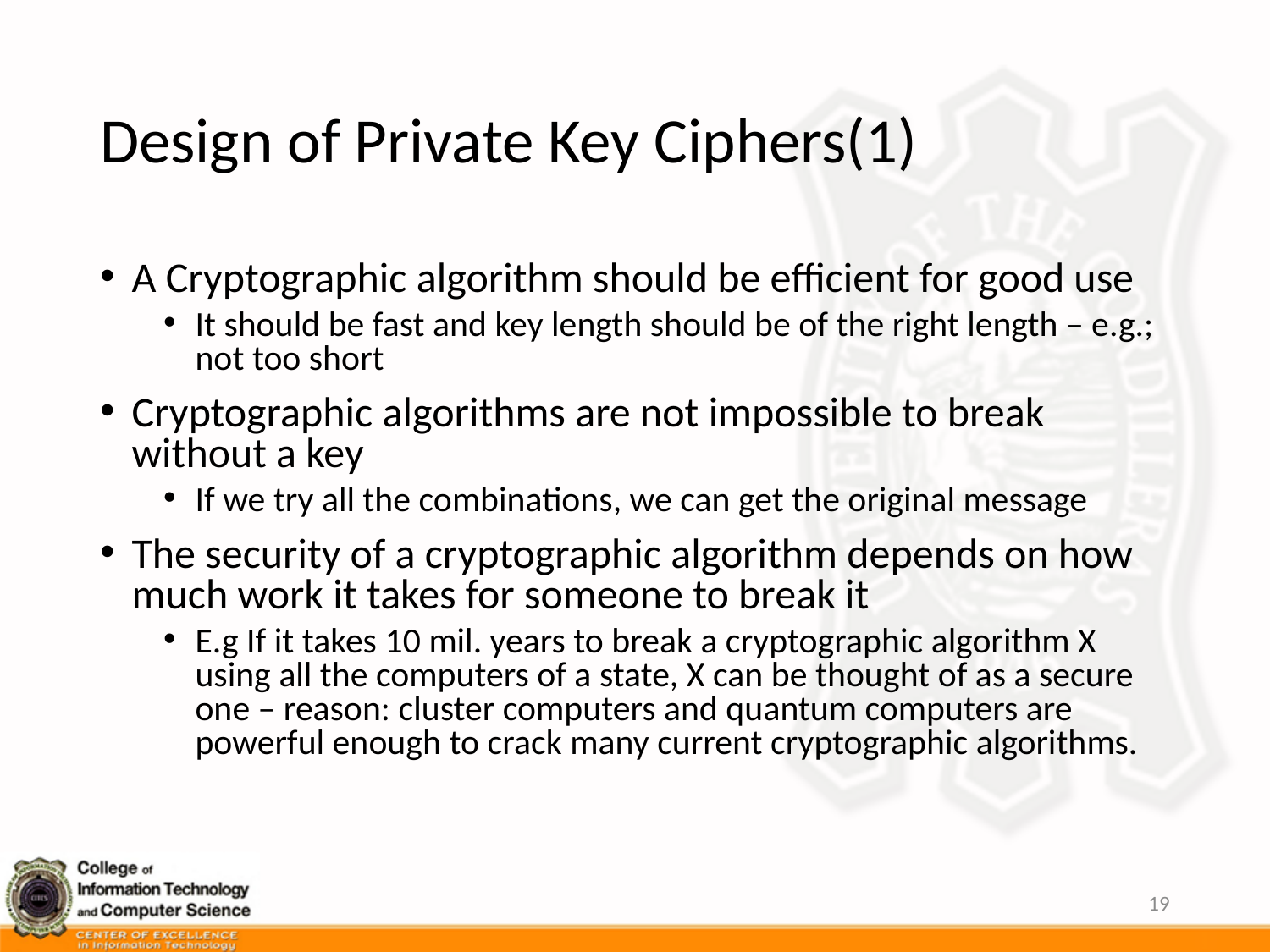

# Design of Private Key Ciphers(1)
A Cryptographic algorithm should be efficient for good use
It should be fast and key length should be of the right length – e.g.; not too short
Cryptographic algorithms are not impossible to break without a key
If we try all the combinations, we can get the original message
The security of a cryptographic algorithm depends on how much work it takes for someone to break it
E.g If it takes 10 mil. years to break a cryptographic algorithm X using all the computers of a state, X can be thought of as a secure one – reason: cluster computers and quantum computers are powerful enough to crack many current cryptographic algorithms.
19